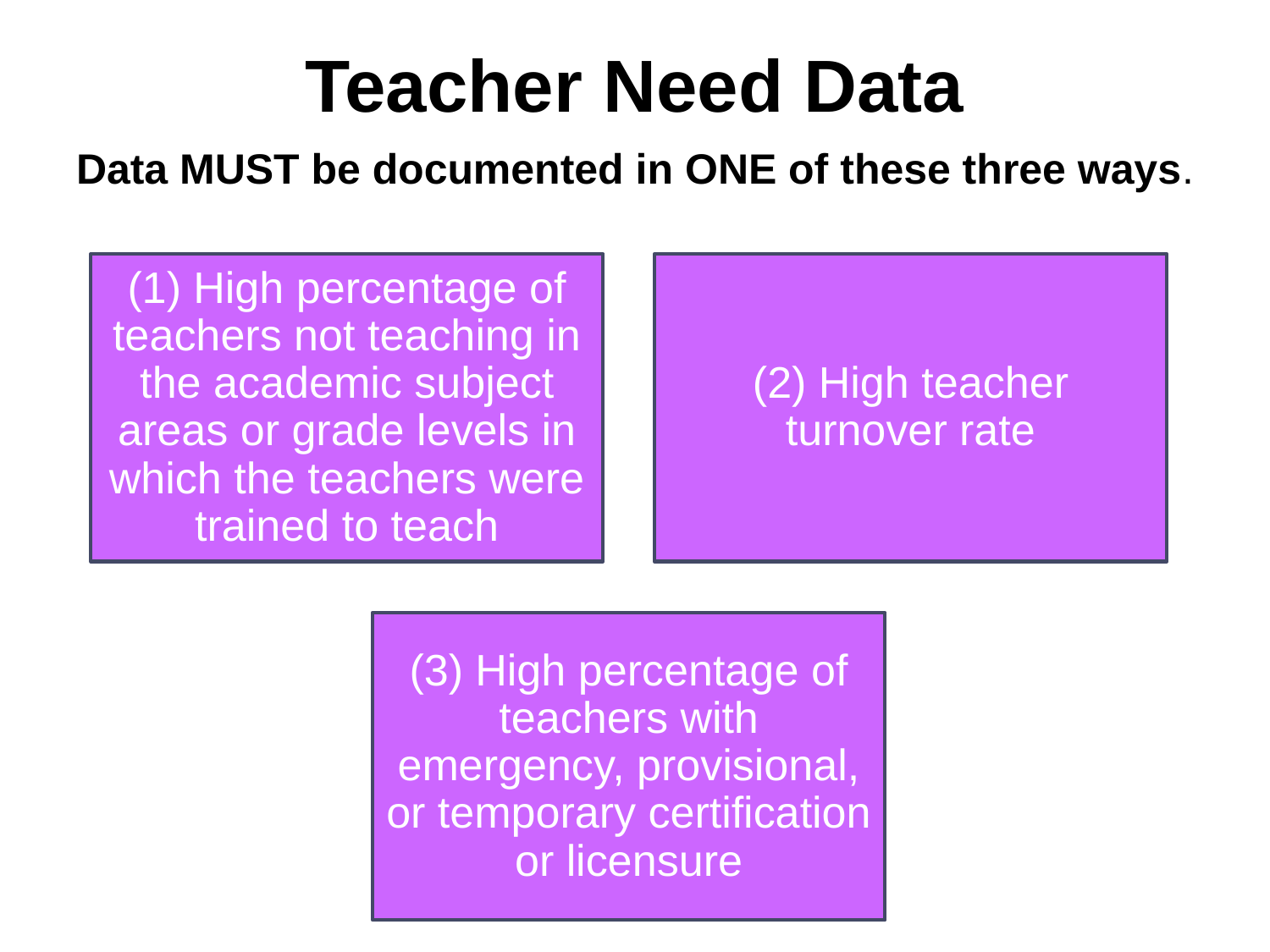

# Teacher Need Data
Data MUST be documented in ONE of these three ways.
(1) High percentage of teachers not teaching in the academic subject areas or grade levels in which the teachers were trained to teach
(2) High teacher turnover rate
(3) High percentage of teachers with emergency, provisional, or temporary certification or licensure